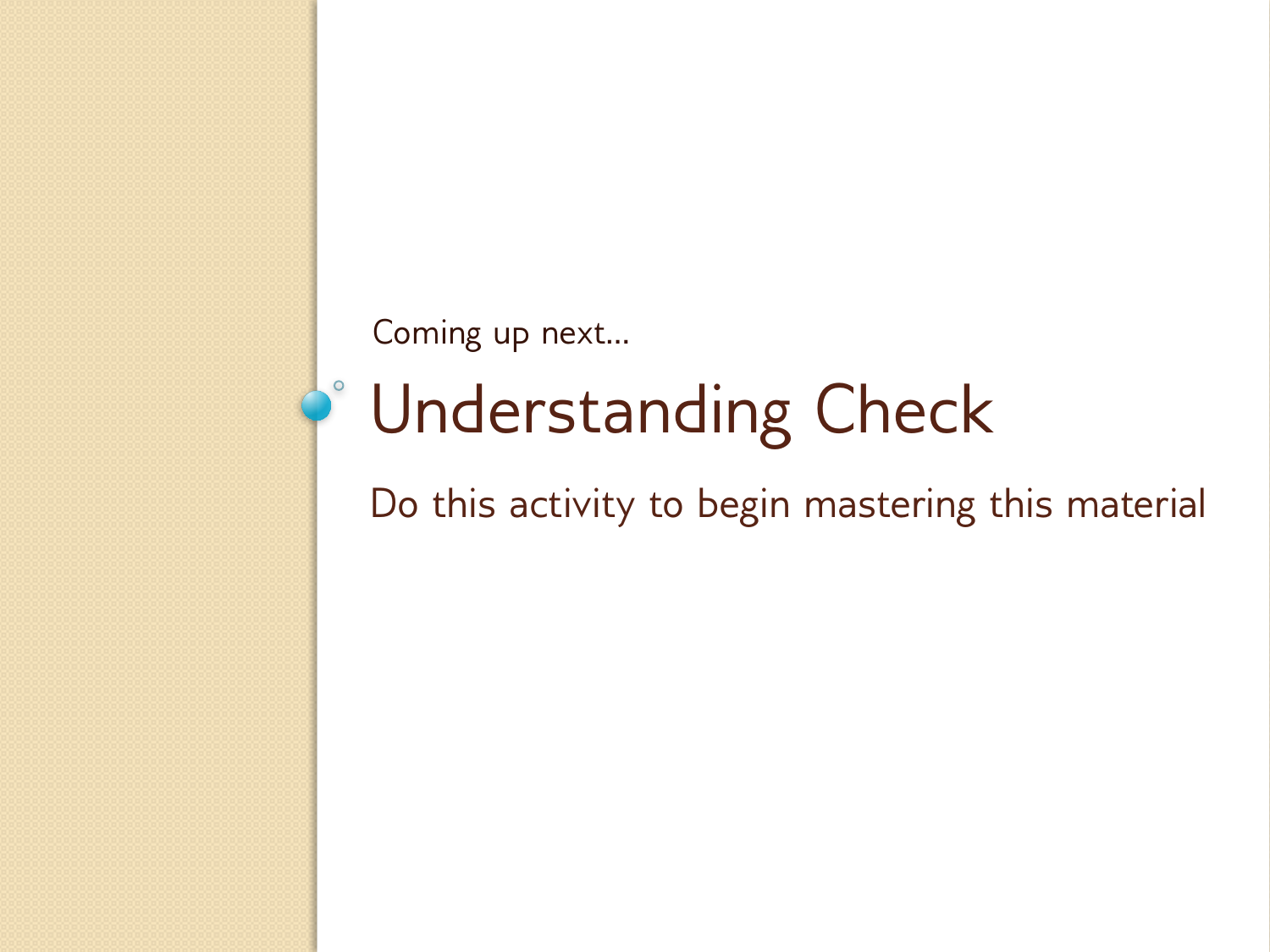

Coming up next…
# Understanding Check Do this activity to begin mastering this material